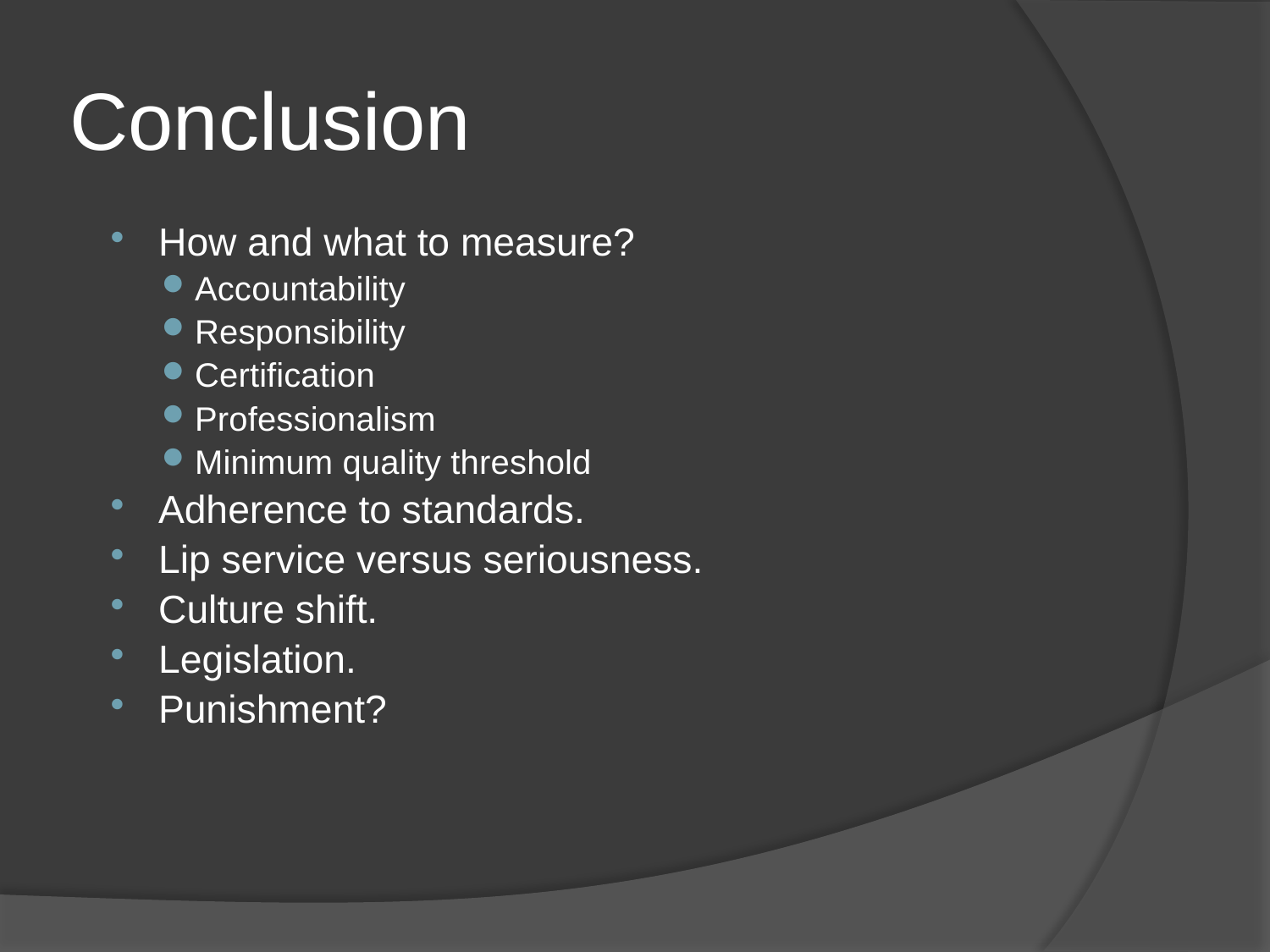

# Conclusion
How and what to measure?
Accountability
Responsibility
Certification
Professionalism
Minimum quality threshold
Adherence to standards.
Lip service versus seriousness.
Culture shift.
Legislation.
Punishment?